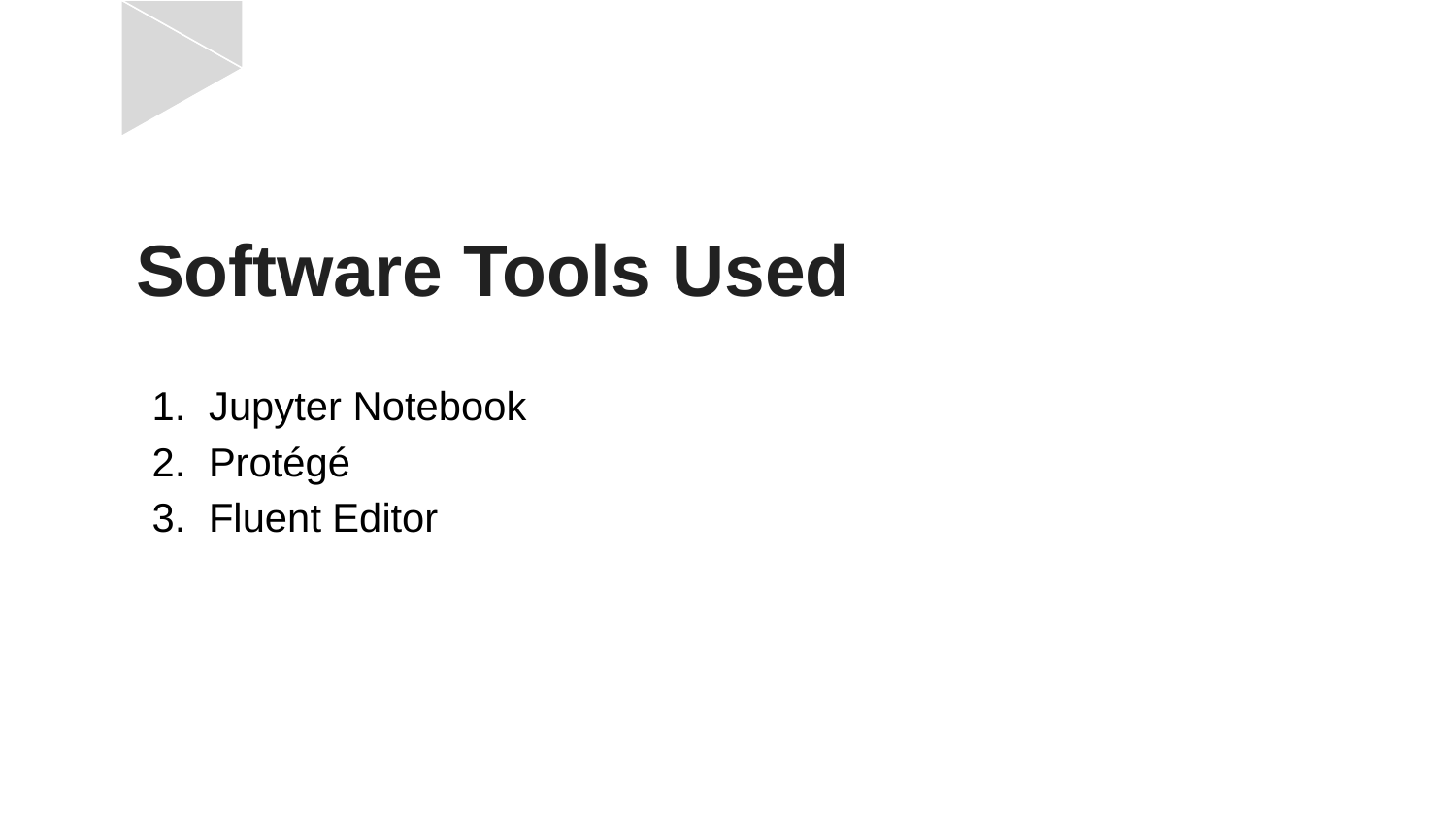

# Software Tools Used
Jupyter Notebook
Protégé
Fluent Editor